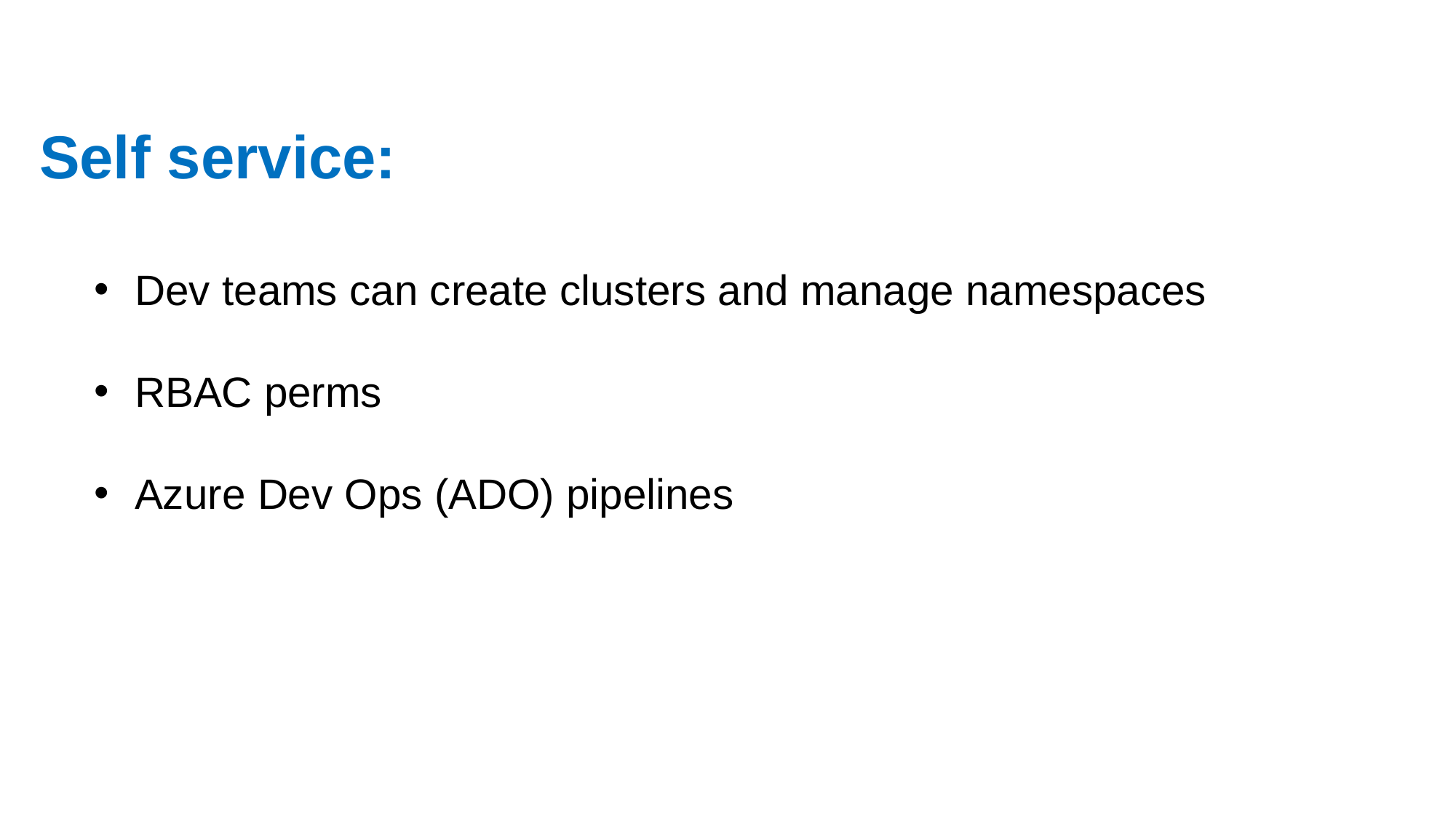

Self service:

Dev teams can create clusters and manage namespaces

RBAC perms

Azure Dev Ops (ADO) pipelines